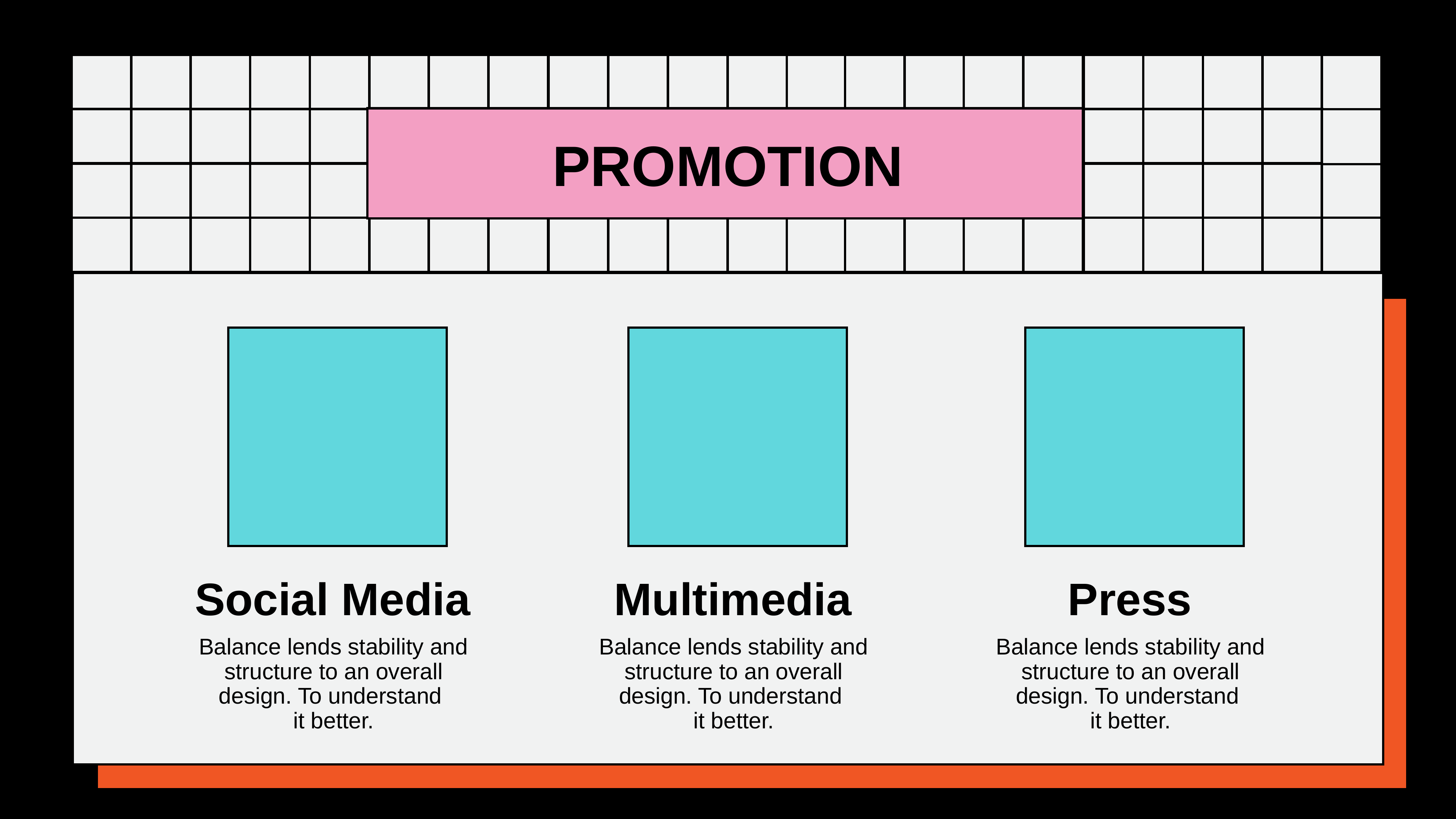

PROMOTION

Social Media
Multimedia
Press
Balance lends stability and structure to an overall design. To understand
it better.
Balance lends stability and structure to an overall design. To understand
it better.
Balance lends stability and structure to an overall design. To understand
it better.